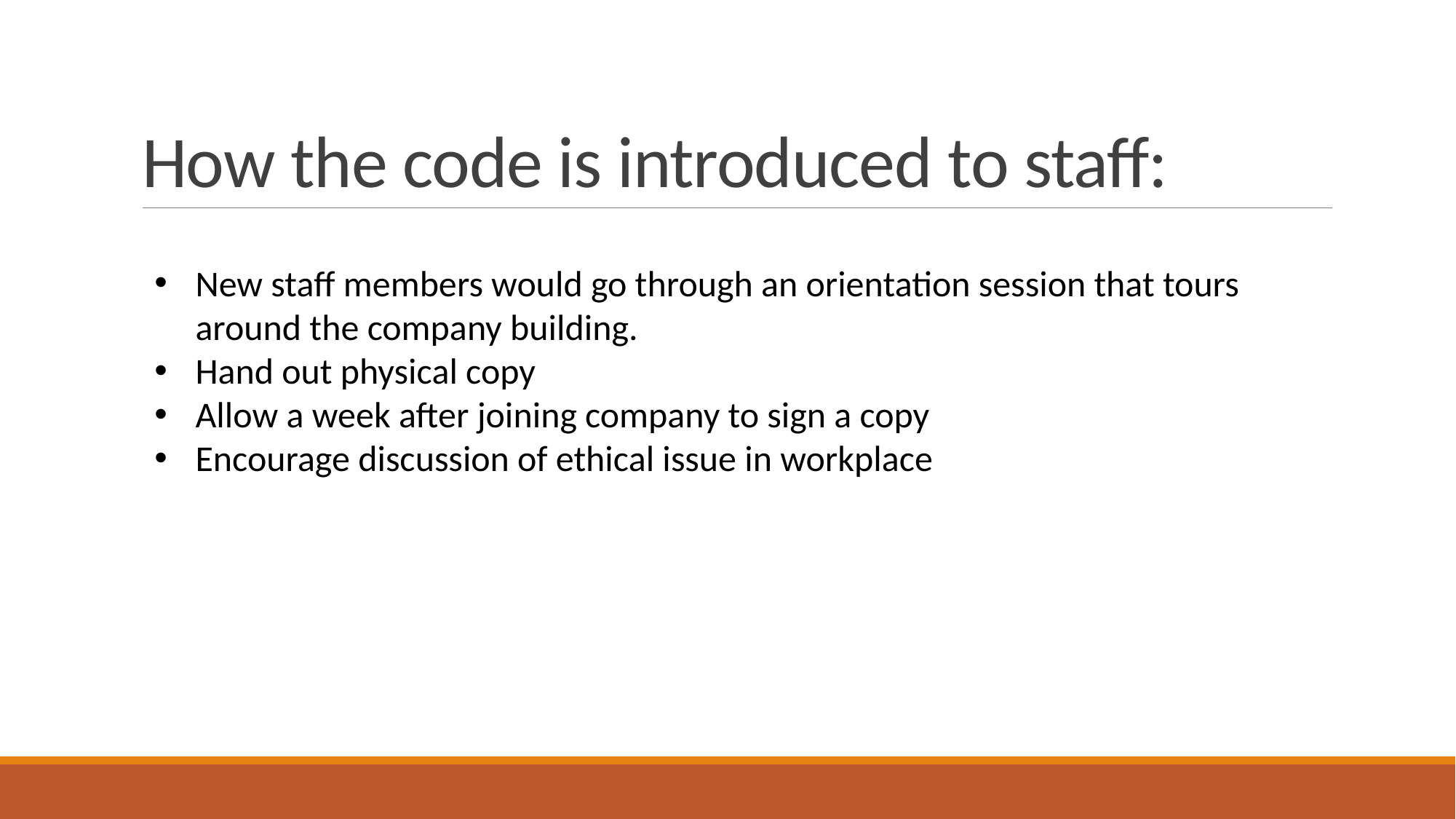

# How the code is introduced to staff:
New staff members would go through an orientation session that tours around the company building.
Hand out physical copy
Allow a week after joining company to sign a copy
Encourage discussion of ethical issue in workplace